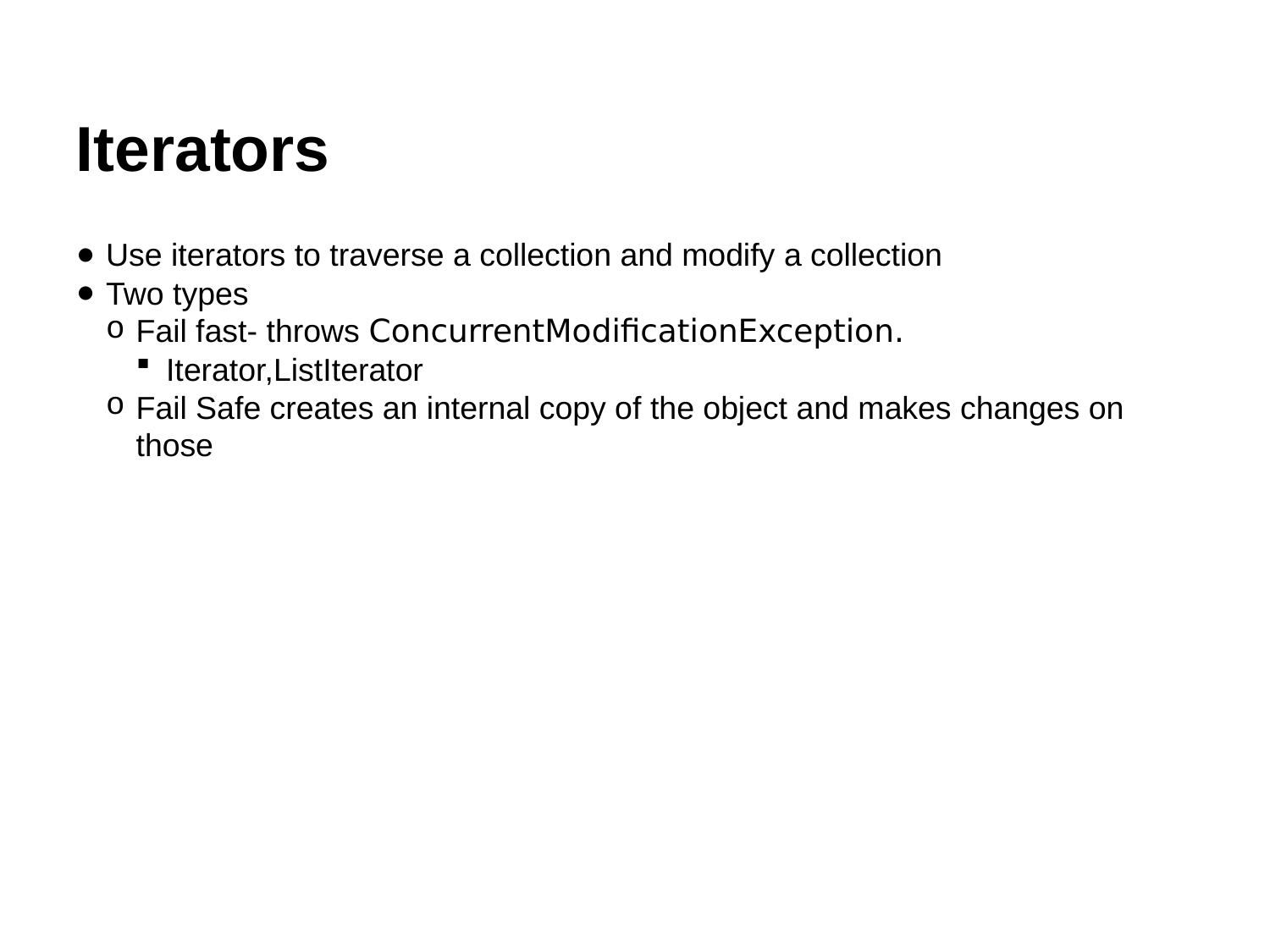

Iterators
Use iterators to traverse a collection and modify a collection
Two types
Fail fast- throws ConcurrentModificationException.
Iterator,ListIterator
Fail Safe creates an internal copy of the object and makes changes on those